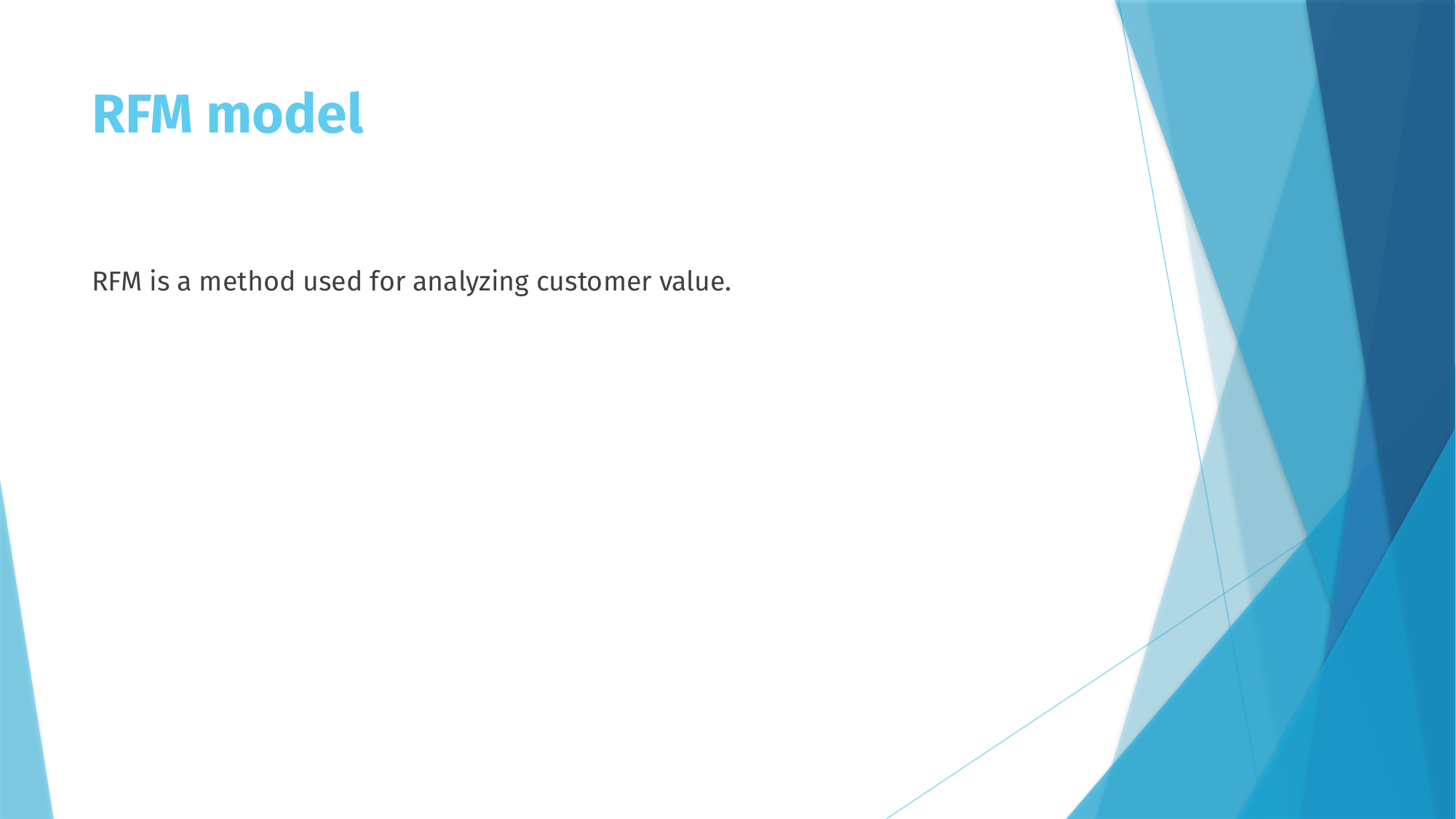

# RFM model
RFM is a method used for analyzing customer value.